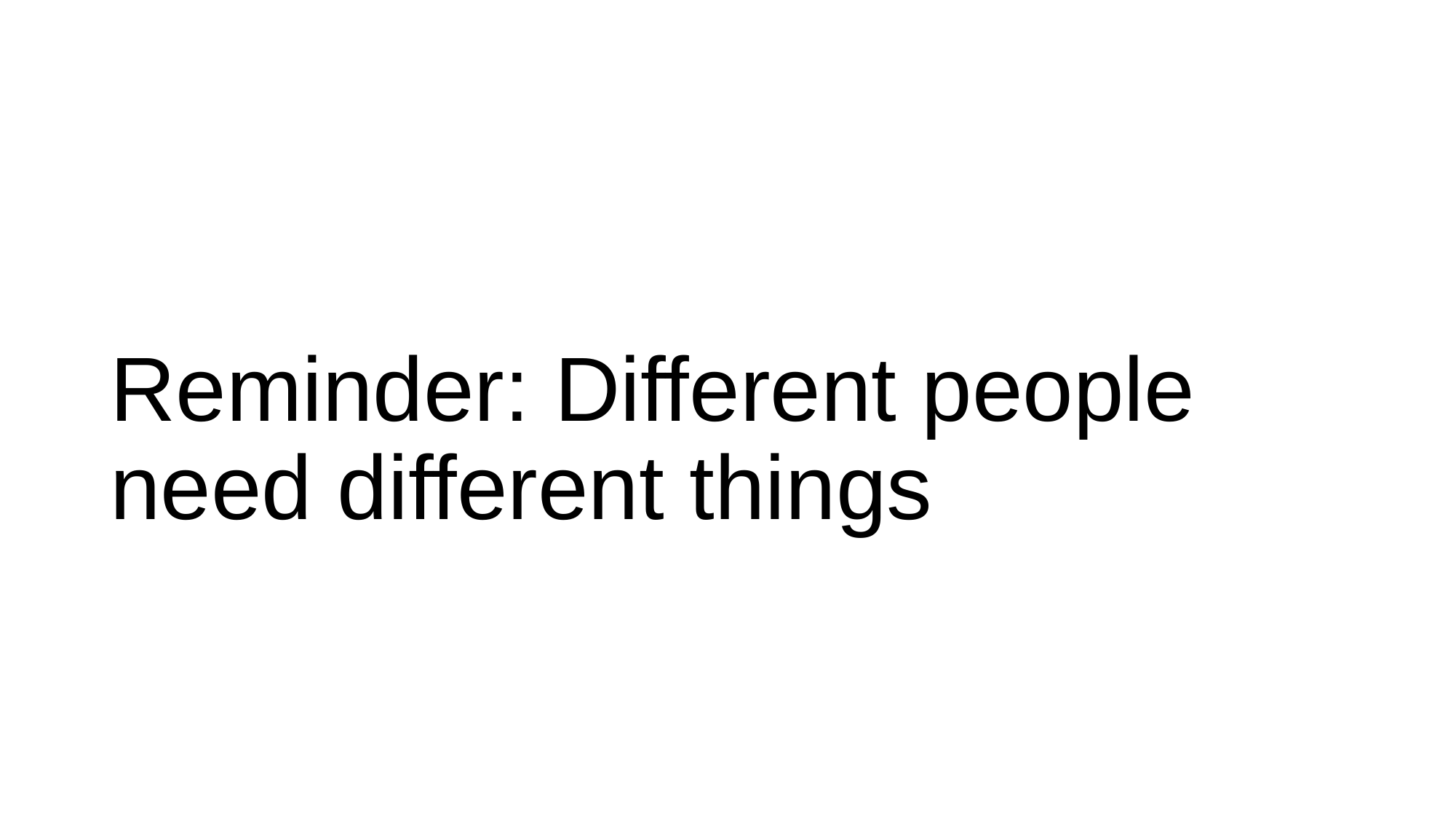

# Reminder: Different people need different things